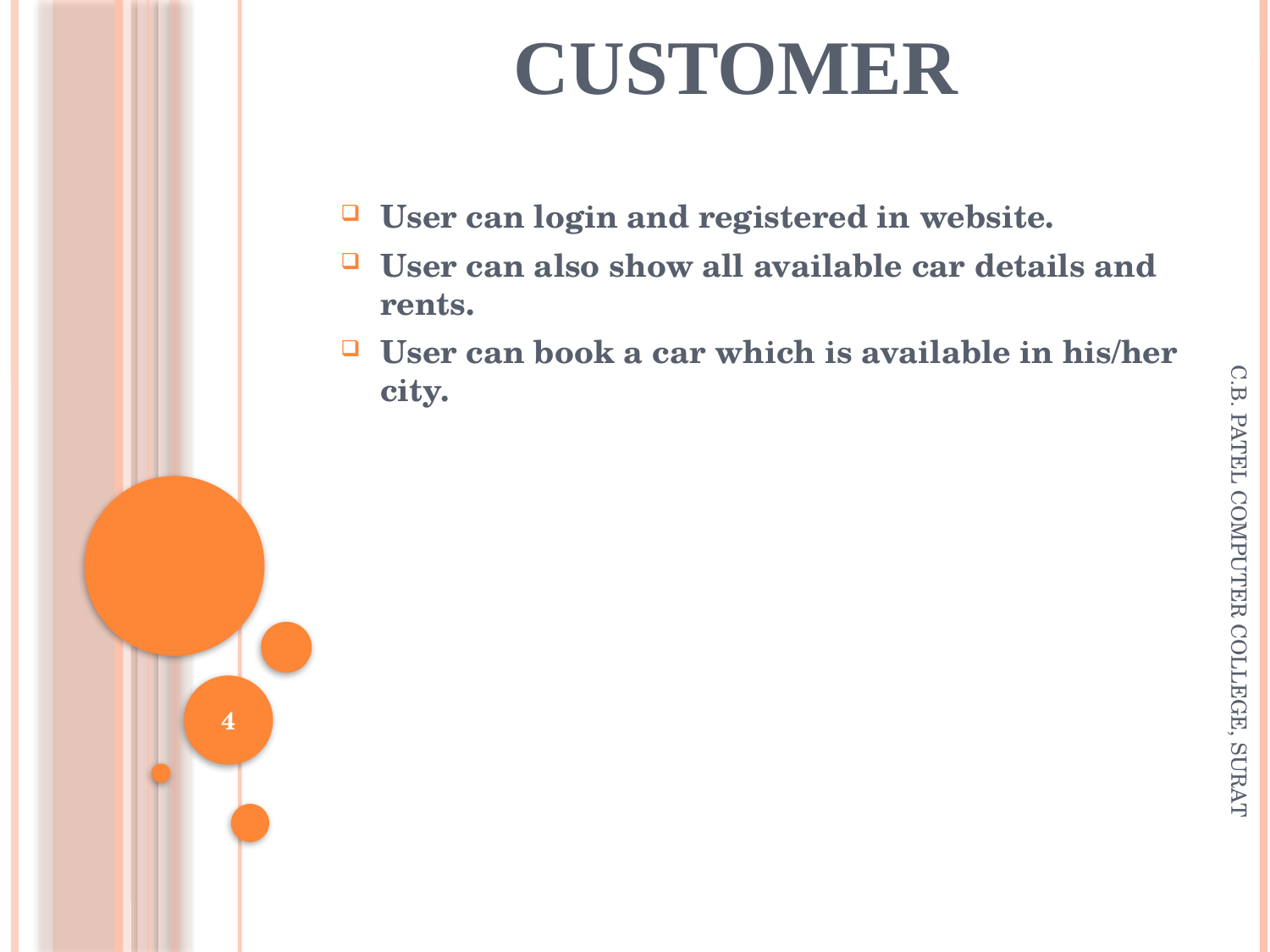

# Customer
User can login and registered in website.
User can also show all available car details and rents.
User can book a car which is available in his/her city.

C.B. PATEL COMPUTER COLLEGE, SURAT
4